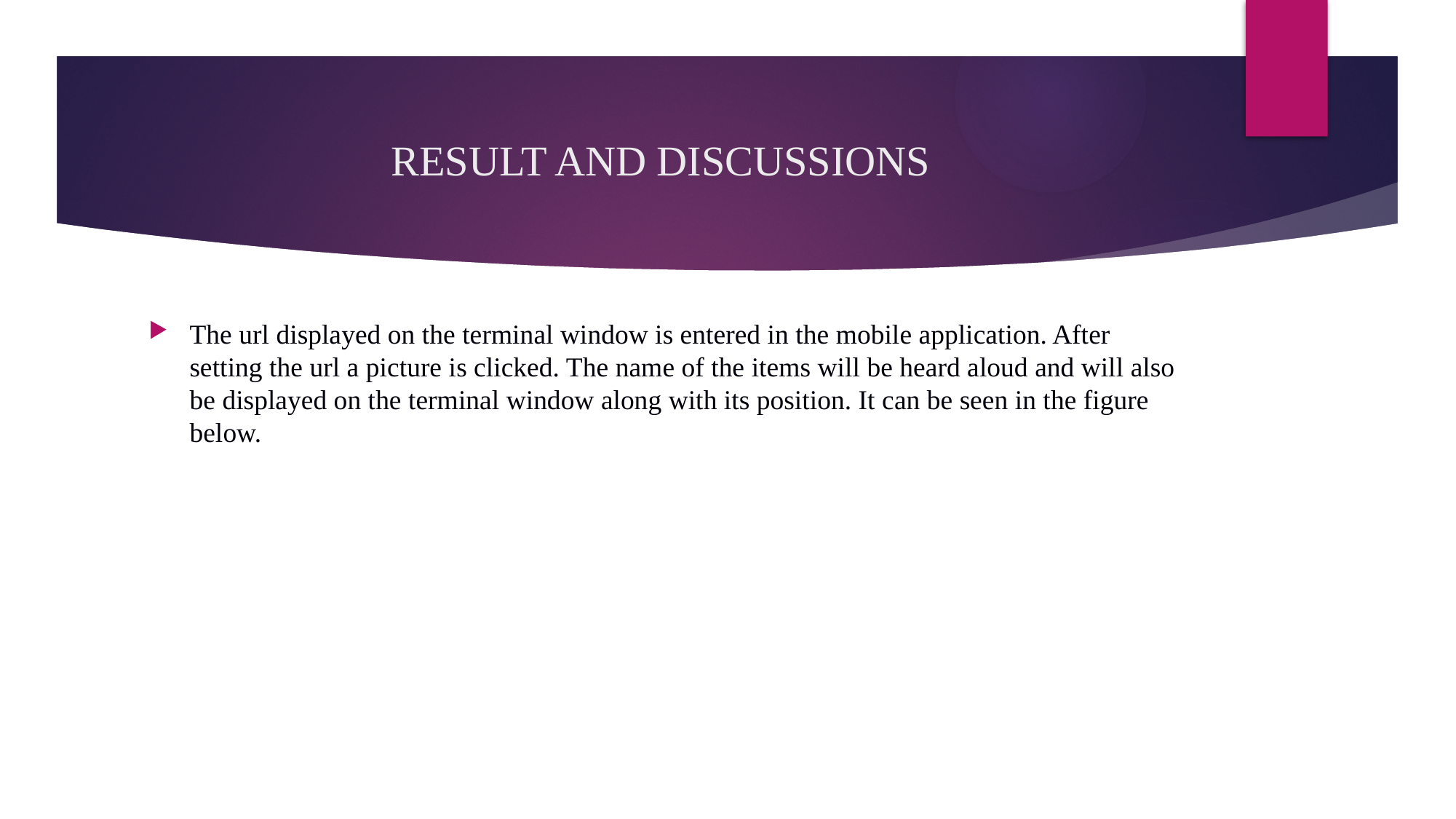

# RESULT AND DISCUSSIONS
The url displayed on the terminal window is entered in the mobile application. After  setting the url a picture is clicked. The name of the items will be heard aloud and will also be displayed on the terminal window along with its position. It can be seen in the figure below.